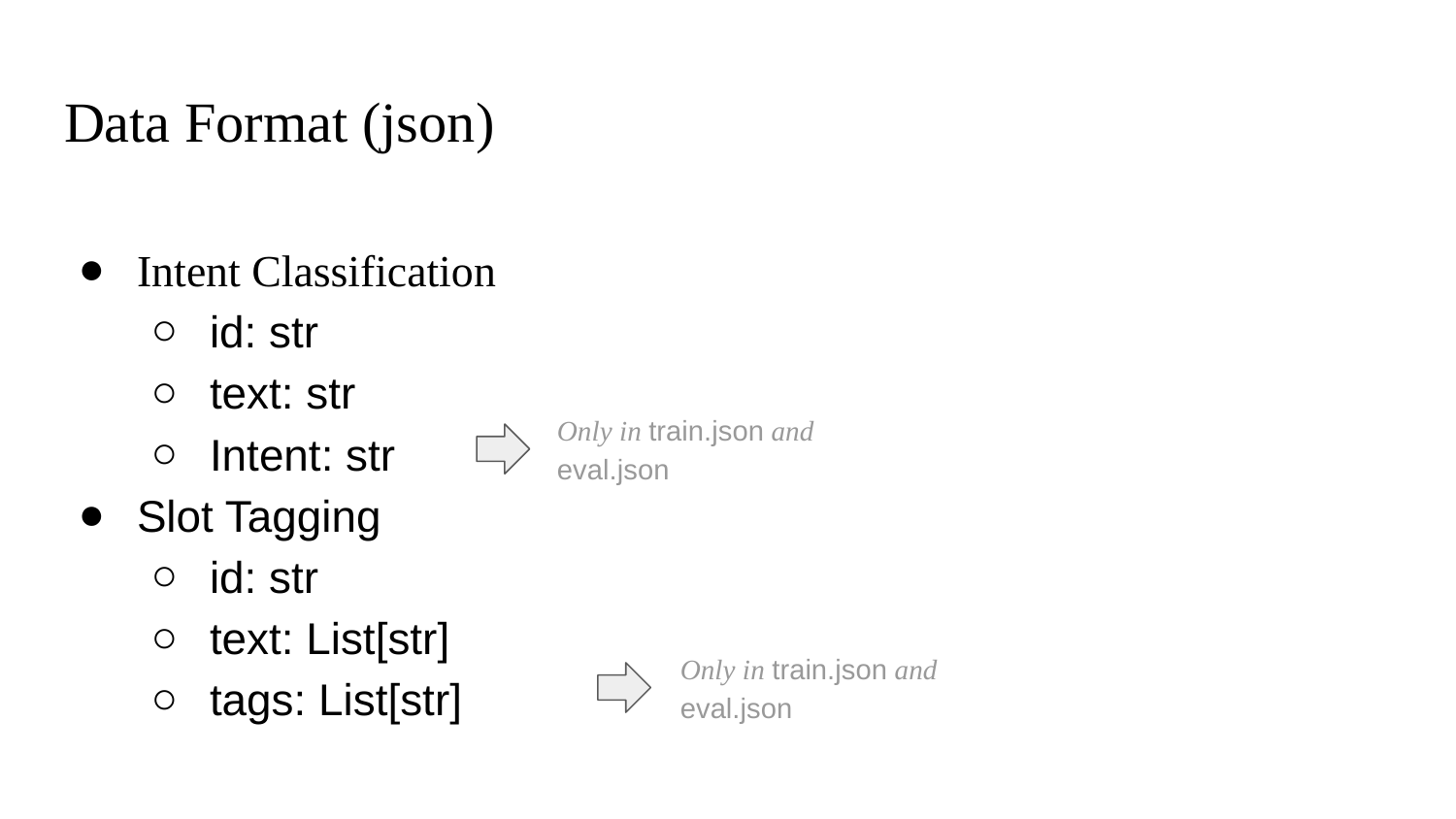

# Data Format (json)
Intent Classification
id: str
text: str
Intent: str
Slot Tagging
id: str
text: List[str]
tags: List[str]

Only in train.json and eval.json

Only in train.json and eval.json